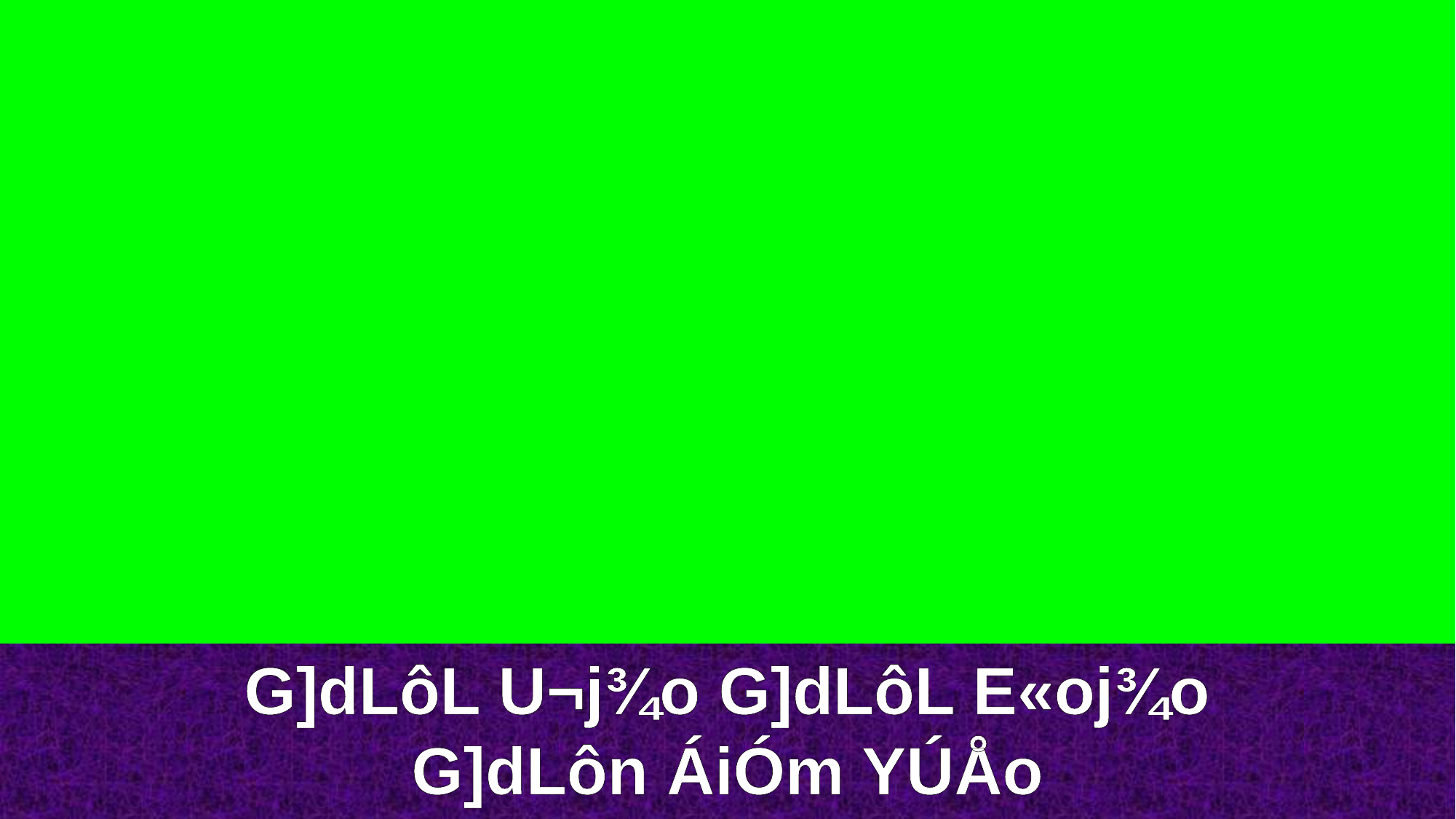

G]dLôL U¬j¾o G]dLôL E«oj¾o G]dLôn ÁiÓm YÚÅo